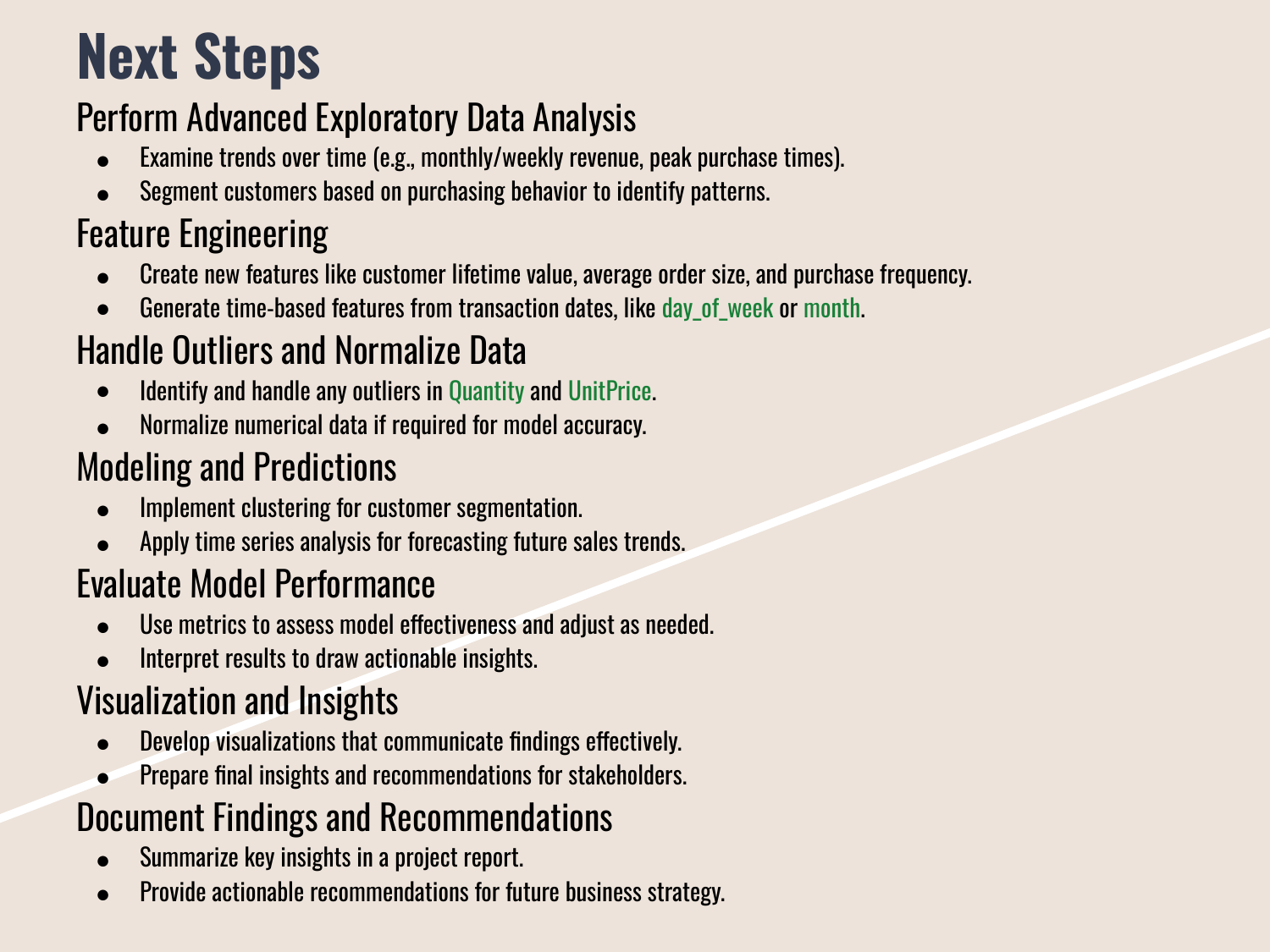

Next Steps
Perform Advanced Exploratory Data Analysis
Examine trends over time (e.g., monthly/weekly revenue, peak purchase times).
Segment customers based on purchasing behavior to identify patterns.
Feature Engineering
Create new features like customer lifetime value, average order size, and purchase frequency.
Generate time-based features from transaction dates, like day_of_week or month.
Handle Outliers and Normalize Data
Identify and handle any outliers in Quantity and UnitPrice.
Normalize numerical data if required for model accuracy.
Modeling and Predictions
Implement clustering for customer segmentation.
Apply time series analysis for forecasting future sales trends.
Evaluate Model Performance
Use metrics to assess model effectiveness and adjust as needed.
Interpret results to draw actionable insights.
Visualization and Insights
Develop visualizations that communicate findings effectively.
Prepare final insights and recommendations for stakeholders.
Document Findings and Recommendations
Summarize key insights in a project report.
Provide actionable recommendations for future business strategy.